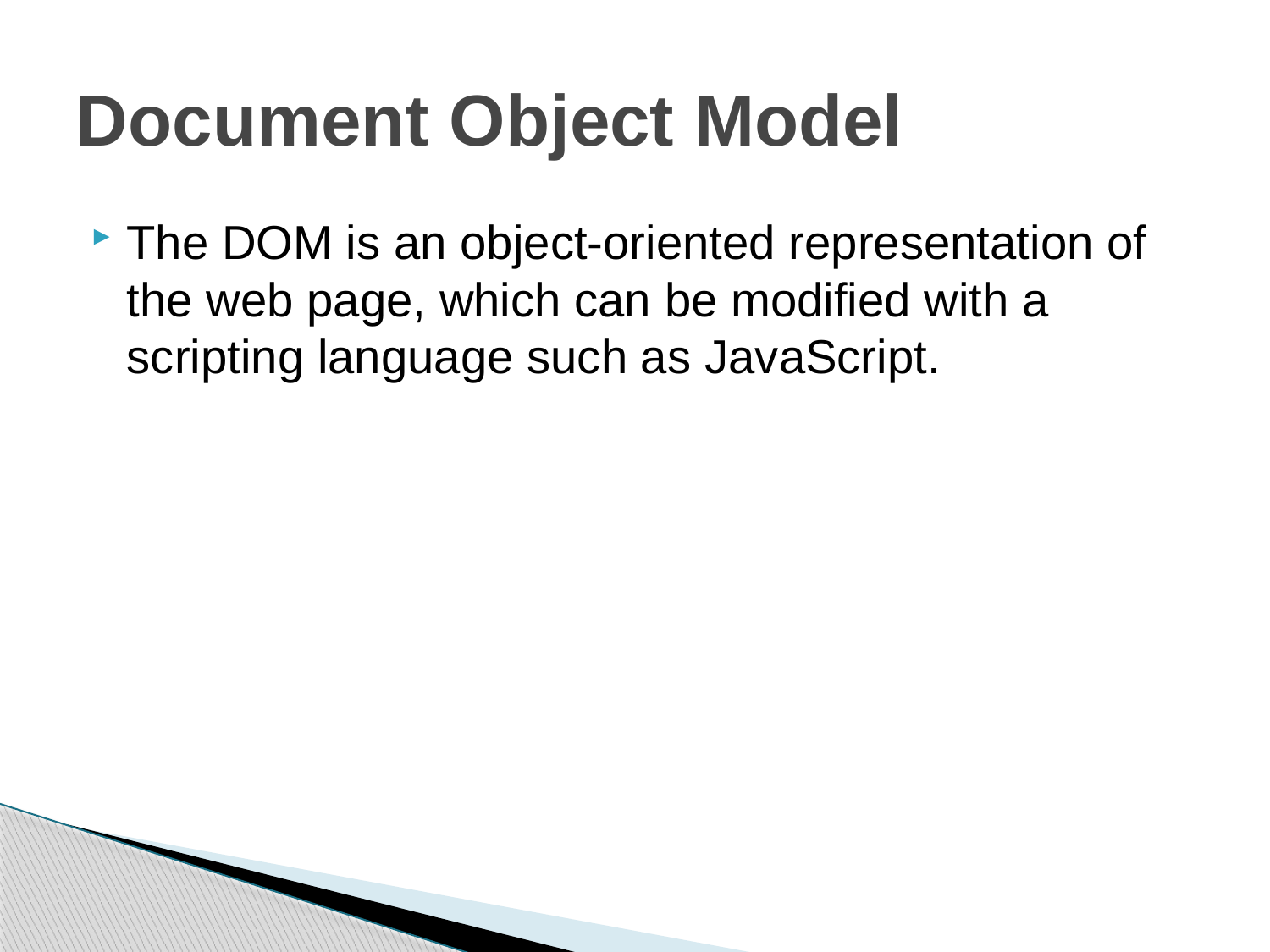

# Document Object Model
The DOM is an object-oriented representation of the web page, which can be modified with a scripting language such as JavaScript.